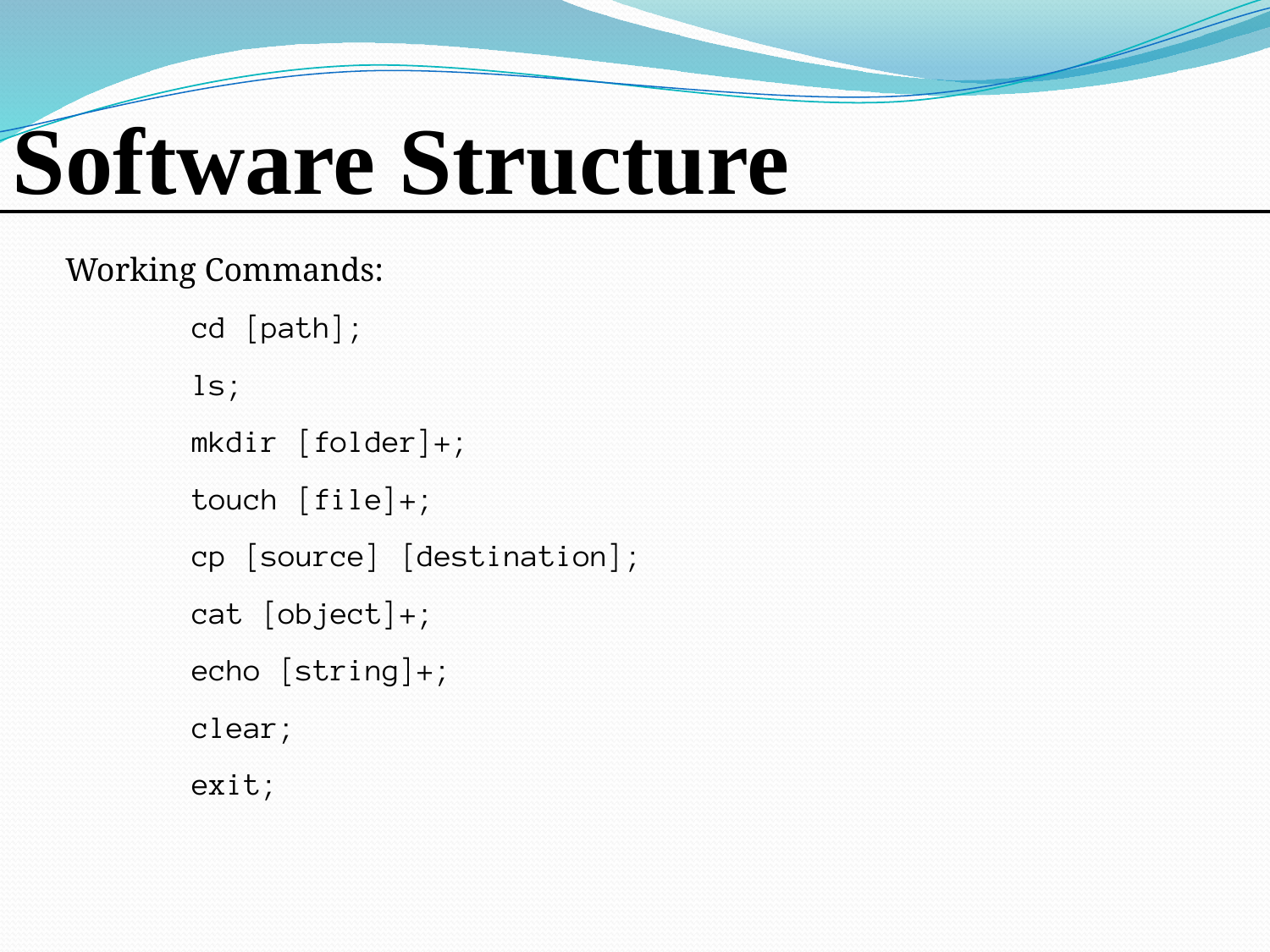

Software Structure
Working Commands:
	cd [path];
	ls;
	mkdir [folder]+;
	touch [file]+;
	cp [source] [destination];
	cat [object]+;
	echo [string]+;
	clear;
	exit;